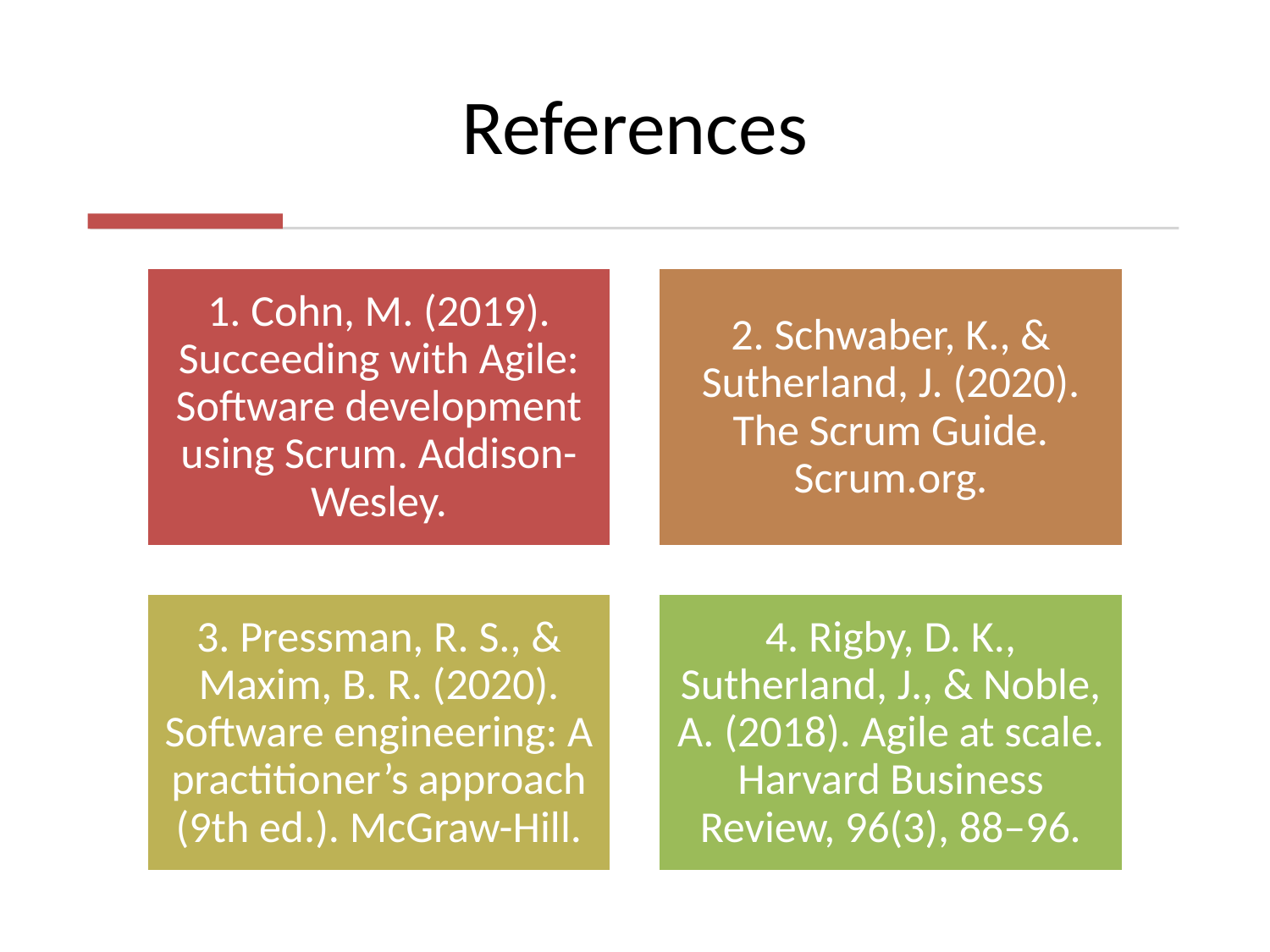

# References

1. Cohn, M. (2019). Succeeding with Agile: Software development using Scrum. Addison-Wesley.
2. Schwaber, K., & Sutherland, J. (2020). The Scrum Guide. Scrum.org.
3. Pressman, R. S., & Maxim, B. R. (2020). Software engineering: A practitioner’s approach (9th ed.). McGraw-Hill.
4. Rigby, D. K., Sutherland, J., & Noble, A. (2018). Agile at scale. Harvard Business Review, 96(3), 88–96.